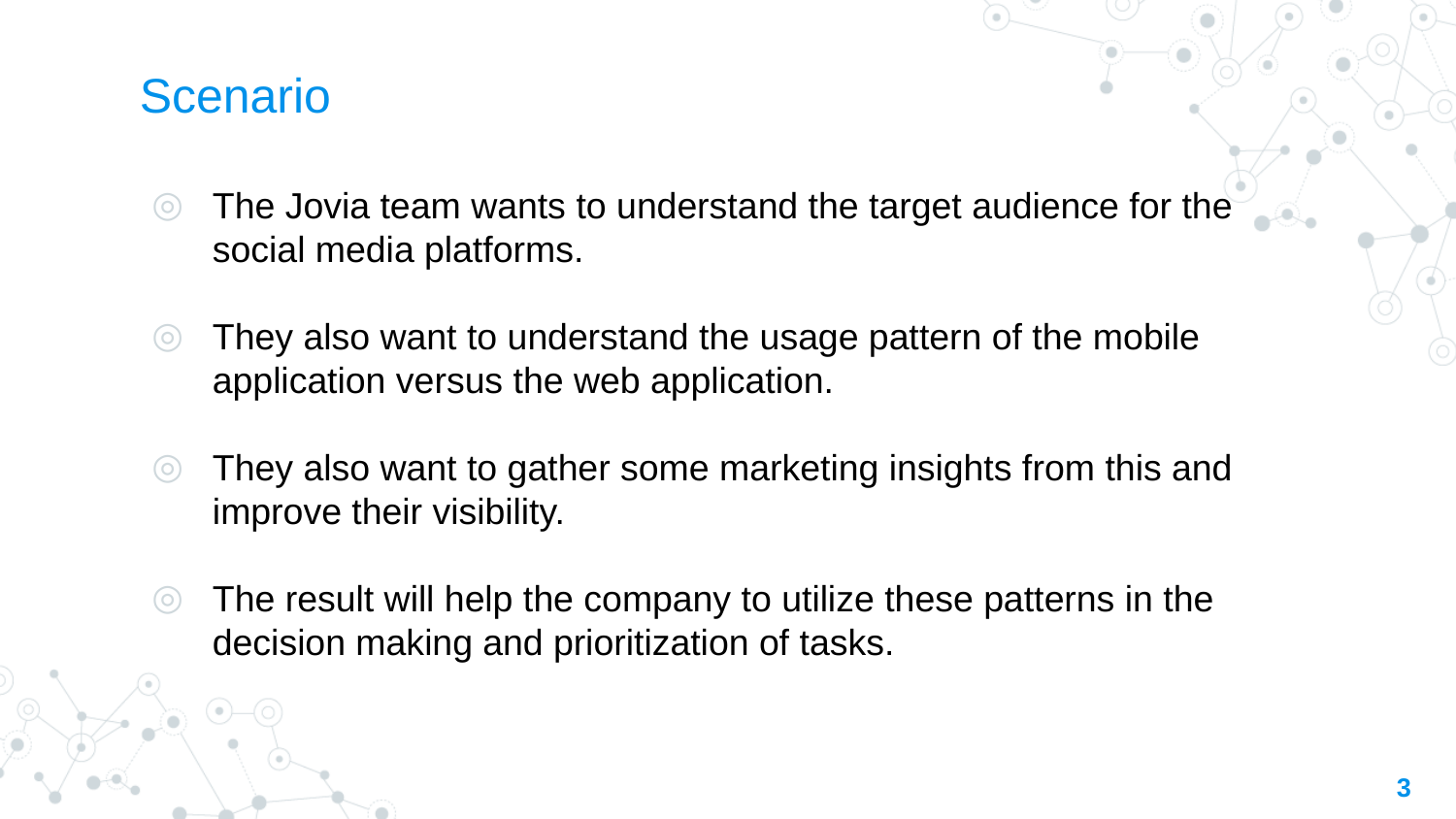

# Scenario
The Jovia team wants to understand the target audience for the social media platforms.

They also want to understand the usage pattern of the mobile application versus the web application.

They also want to gather some marketing insights from this and improve their visibility.

The result will help the company to utilize these patterns in the decision making and prioritization of tasks.

3